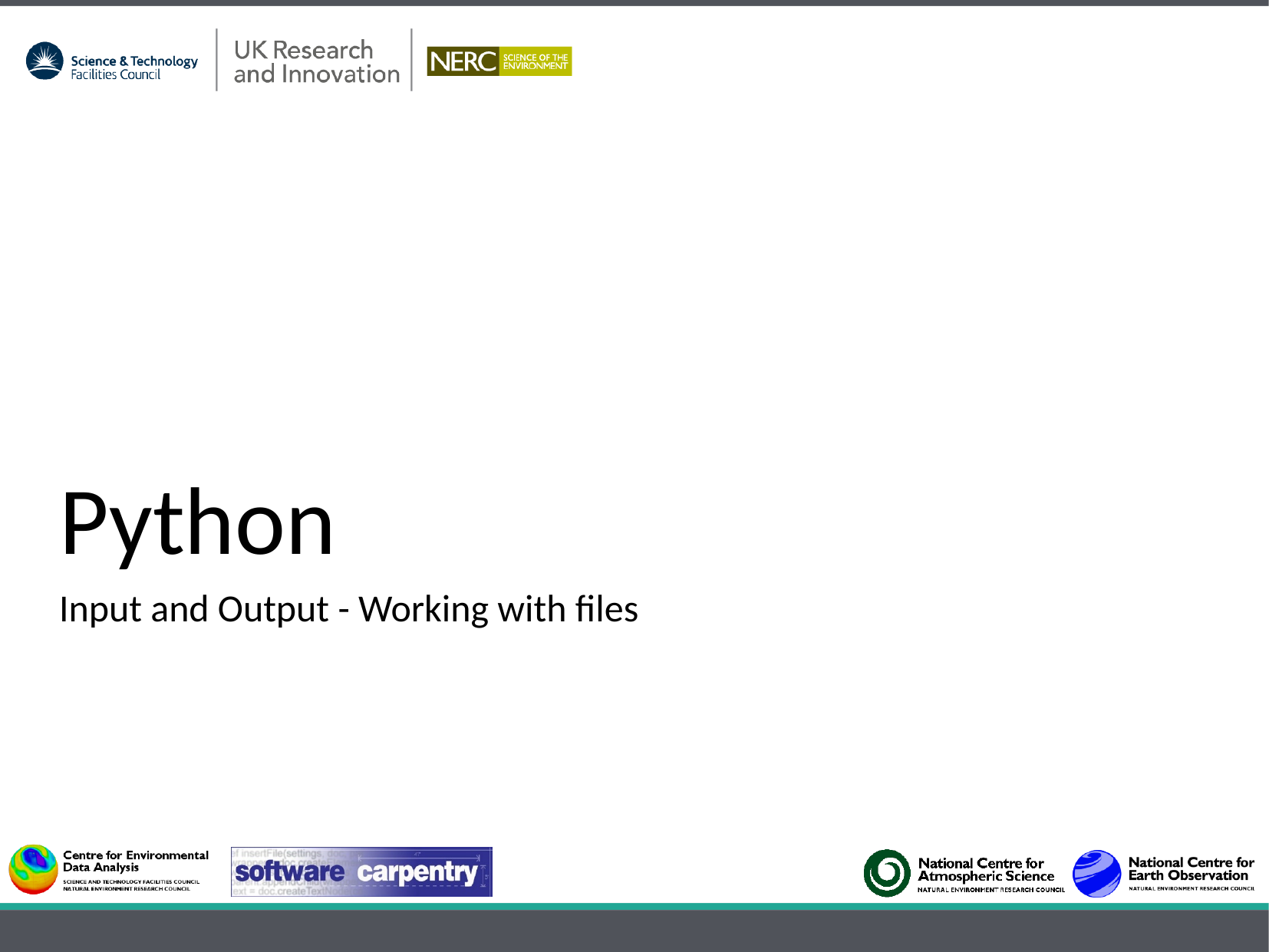

# Python
Input and Output - Working with files